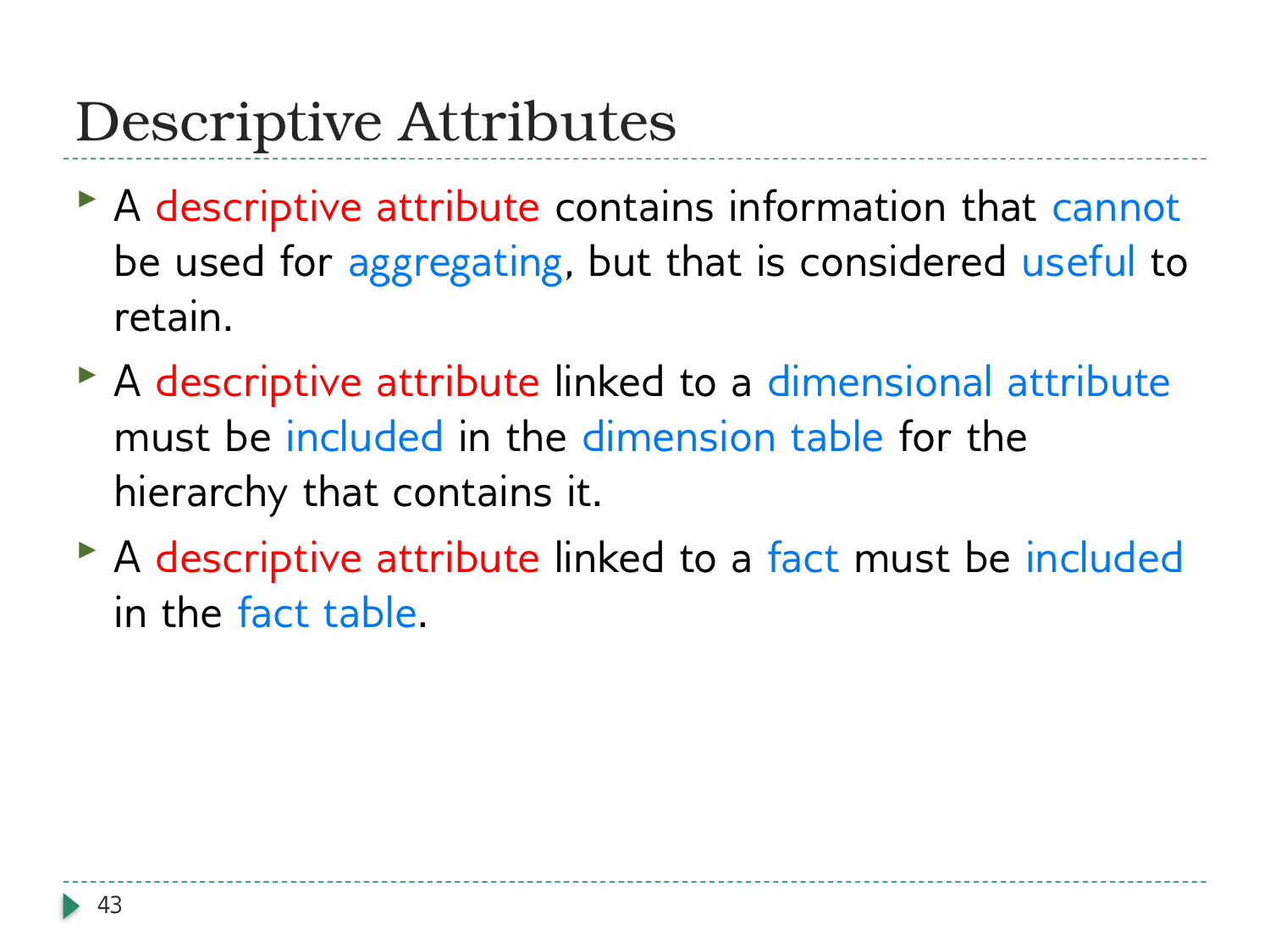

# Descriptive Attributes
A descriptive attribute contains information that cannot be used for aggregating, but that is considered useful to retain.
A descriptive attribute linked to a dimensional attribute must be included in the dimension table for the hierarchy that contains it.
A descriptive attribute linked to a fact must be included in the fact table.

43